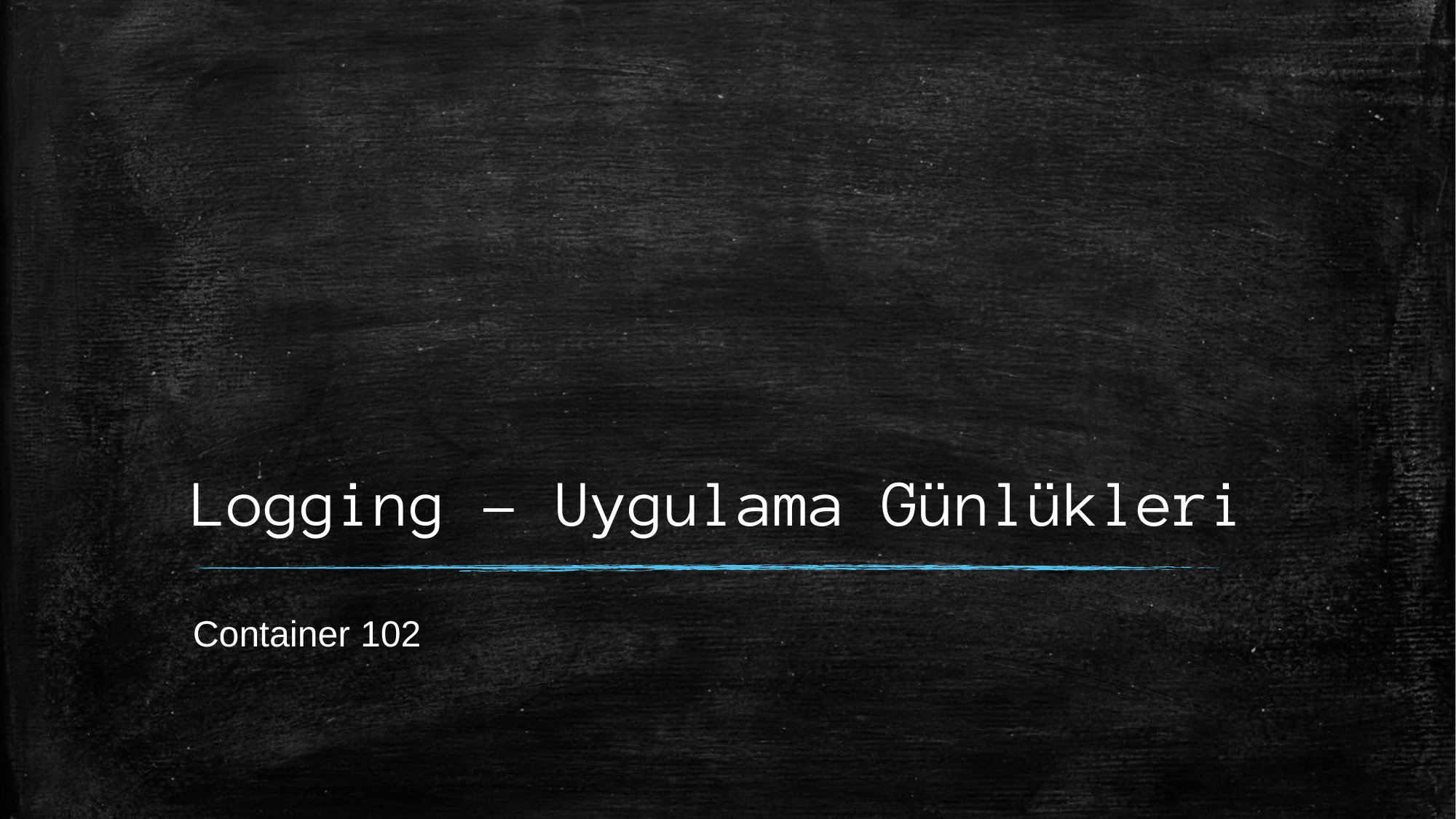

# Logging – Uygulama Günlükleri
Container 102